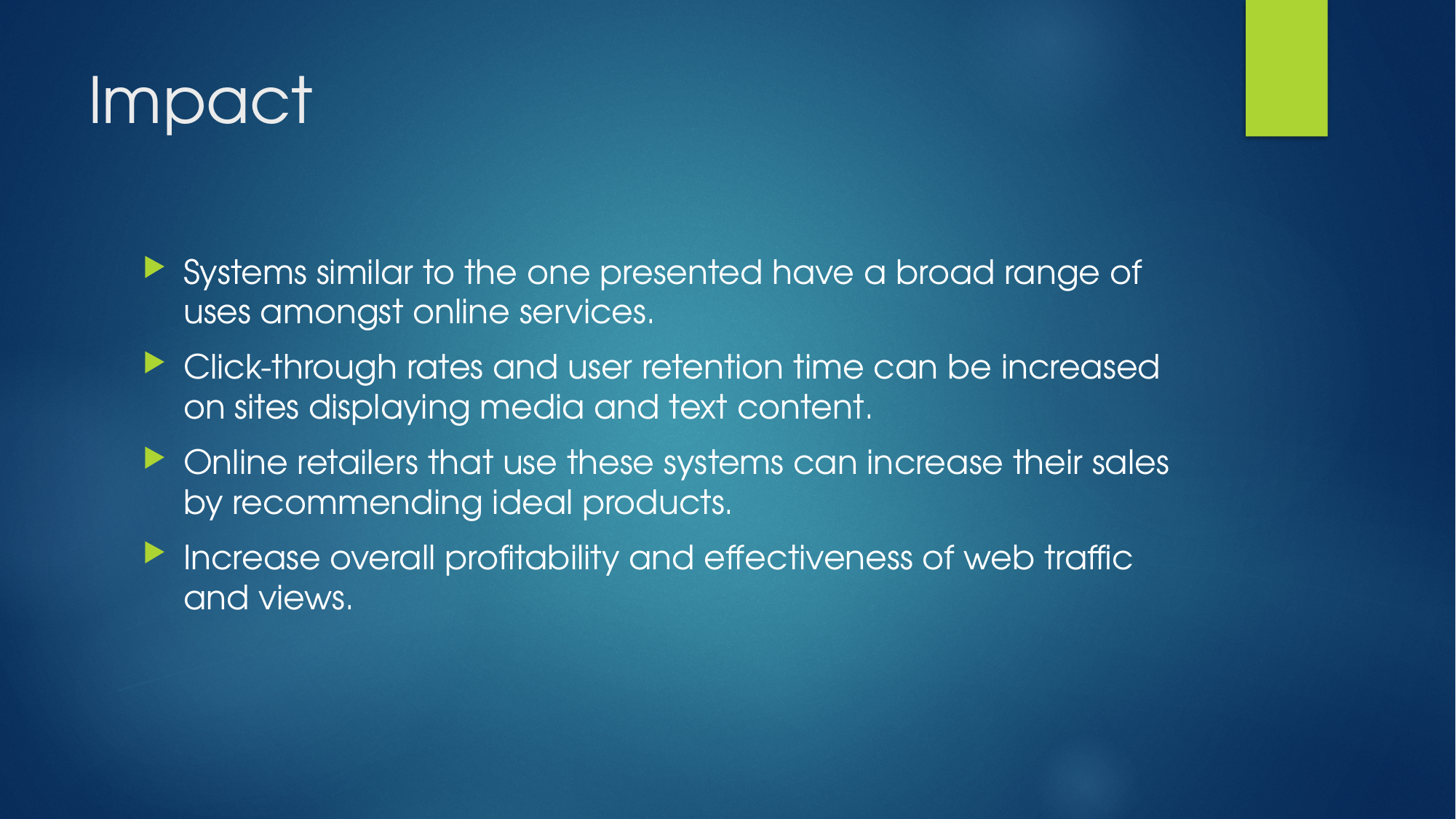

# Impact
Systems similar to the one presented have a broad range of uses amongst online services.
Click-through rates and user retention time can be increased on sites displaying media and text content.
Online retailers that use these systems can increase their sales by recommending ideal products.
Increase overall profitability and effectiveness of web traffic and views.